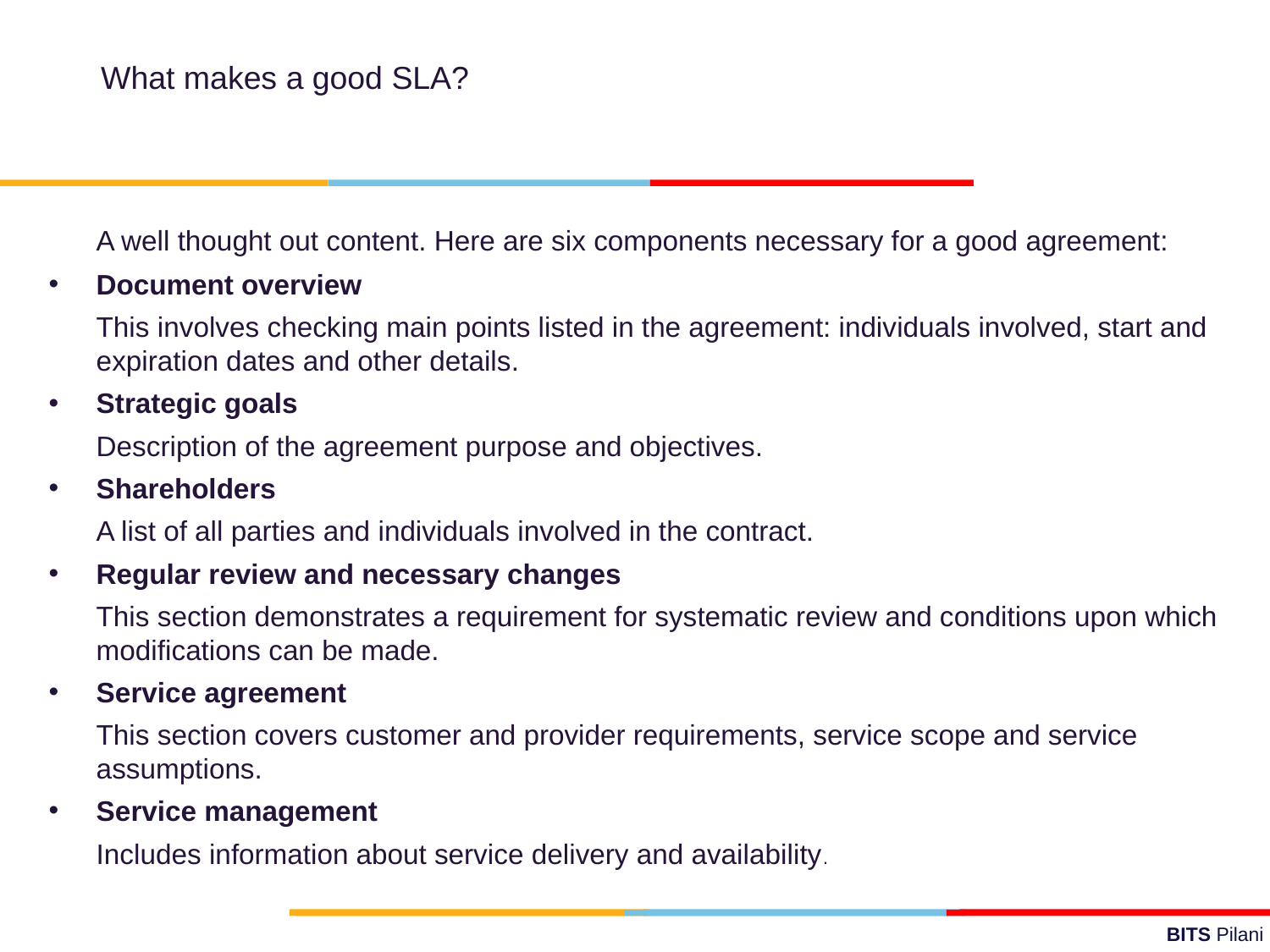

What makes a good SLA?
	A well thought out content. Here are six components necessary for a good agreement:
Document overview
	This involves checking main points listed in the agreement: individuals involved, start and expiration dates and other details.
Strategic goals
	Description of the agreement purpose and objectives.
Shareholders
	A list of all parties and individuals involved in the contract.
Regular review and necessary changes
	This section demonstrates a requirement for systematic review and conditions upon which modifications can be made.
Service agreement
	This section covers customer and provider requirements, service scope and service assumptions.
Service management
	Includes information about service delivery and availability.